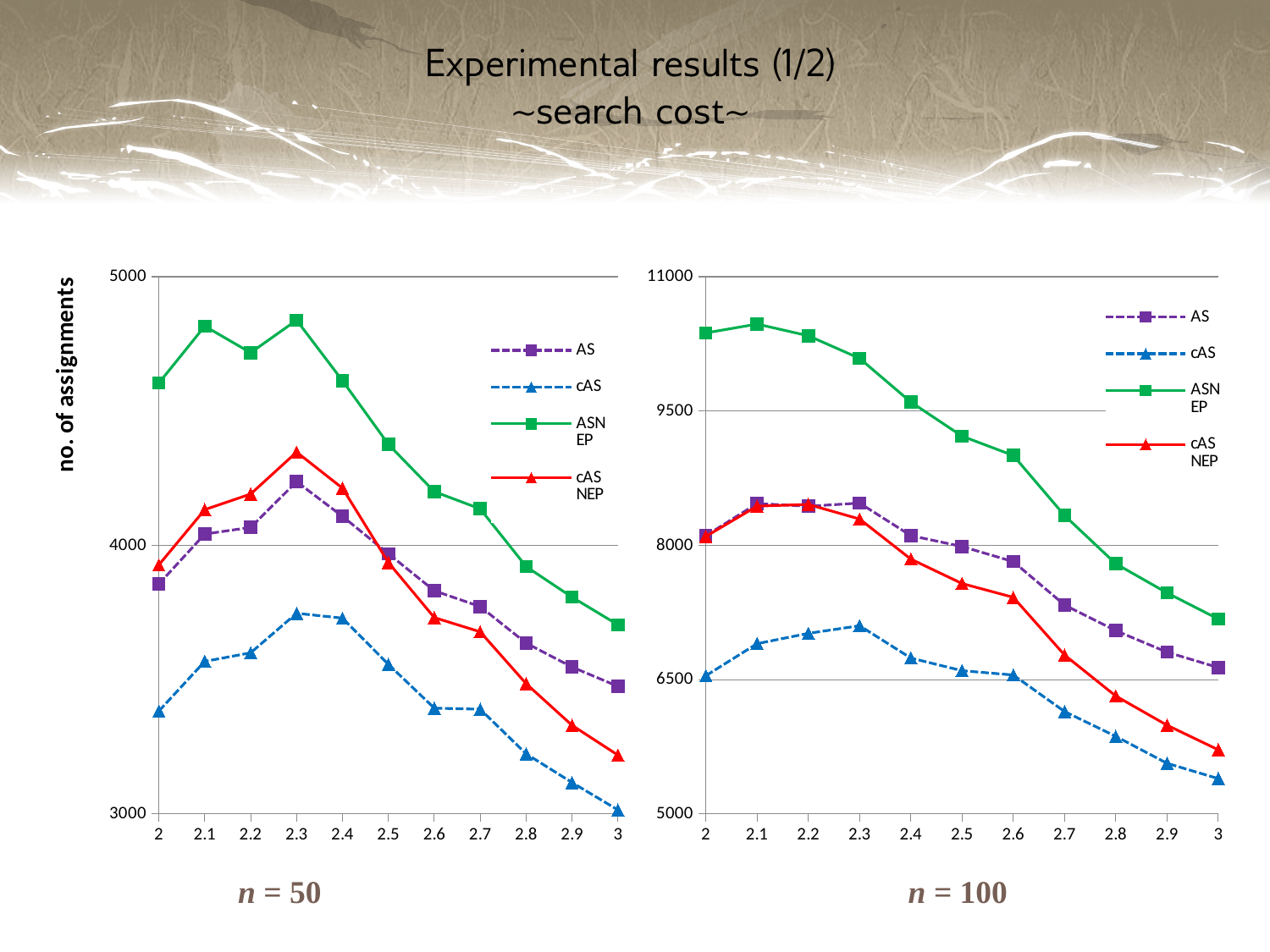

# Experimental results (1/2) ~search cost~

### Chart

| Category | AS | cAS | ASNEP | cASNEP |
|---|---|---|---|---|
| 2 | 3856.0 | 3383.0 | 4604.0 | 3927.0 |
| 2.1 | 4042.0 | 3568.0 | 4816.0 | 4133.0 |
| 2.2000000000000002 | 4067.0 | 3600.0 | 4717.0 | 4191.0 |
| 2.2999999999999998 | 4237.0 | 3747.0 | 4838.0 | 4347.0 |
| 2.4 | 4108.0 | 3729.0 | 4613.0 | 4213.0 |
| 2.5 | 3969.0 | 3557.0 | 4376.0 | 3936.0 |
| 2.6 | 3831.0 | 3394.0 | 4200.0 | 3731.0 |
| 2.7 | 3772.0 | 3390.0 | 4136.0 | 3678.0 |
| 2.8 | 3636.0 | 3224.0 | 3921.0 | 3485.0 |
| 2.9 | 3547.0 | 3117.0 | 3807.0 | 3330.0 |
| 3 | 3475.0 | 3015.0 | 3704.0 | 3219.0 |

### Chart

| Category | AS | cAS | ASNEP | cASNEP |
|---|---|---|---|---|
| 2 | 8108.0 | 6544.0 | 10372.0 | 8100.0 |
| 2.1 | 8467.0 | 6902.0 | 10471.0 | 8438.0 |
| 2.2000000000000002 | 8437.0 | 7017.0 | 10340.0 | 8457.0 |
| 2.2999999999999998 | 8472.0 | 7102.0 | 10088.0 | 8294.0 |
| 2.4 | 8109.0 | 6741.0 | 9600.0 | 7846.0 |
| 2.5 | 7987.0 | 6600.0 | 9219.0 | 7573.0 |
| 2.6 | 7818.0 | 6552.0 | 9004.0 | 7419.0 |
| 2.7 | 7334.0 | 6144.0 | 8333.0 | 6775.0 |
| 2.8 | 7047.0 | 5867.0 | 7794.0 | 6317.0 |
| 2.9 | 6807.0 | 5566.0 | 7469.0 | 5991.0 |
| 3 | 6635.0 | 5395.0 | 7177.0 | 5717.0 |
n = 50
n = 100